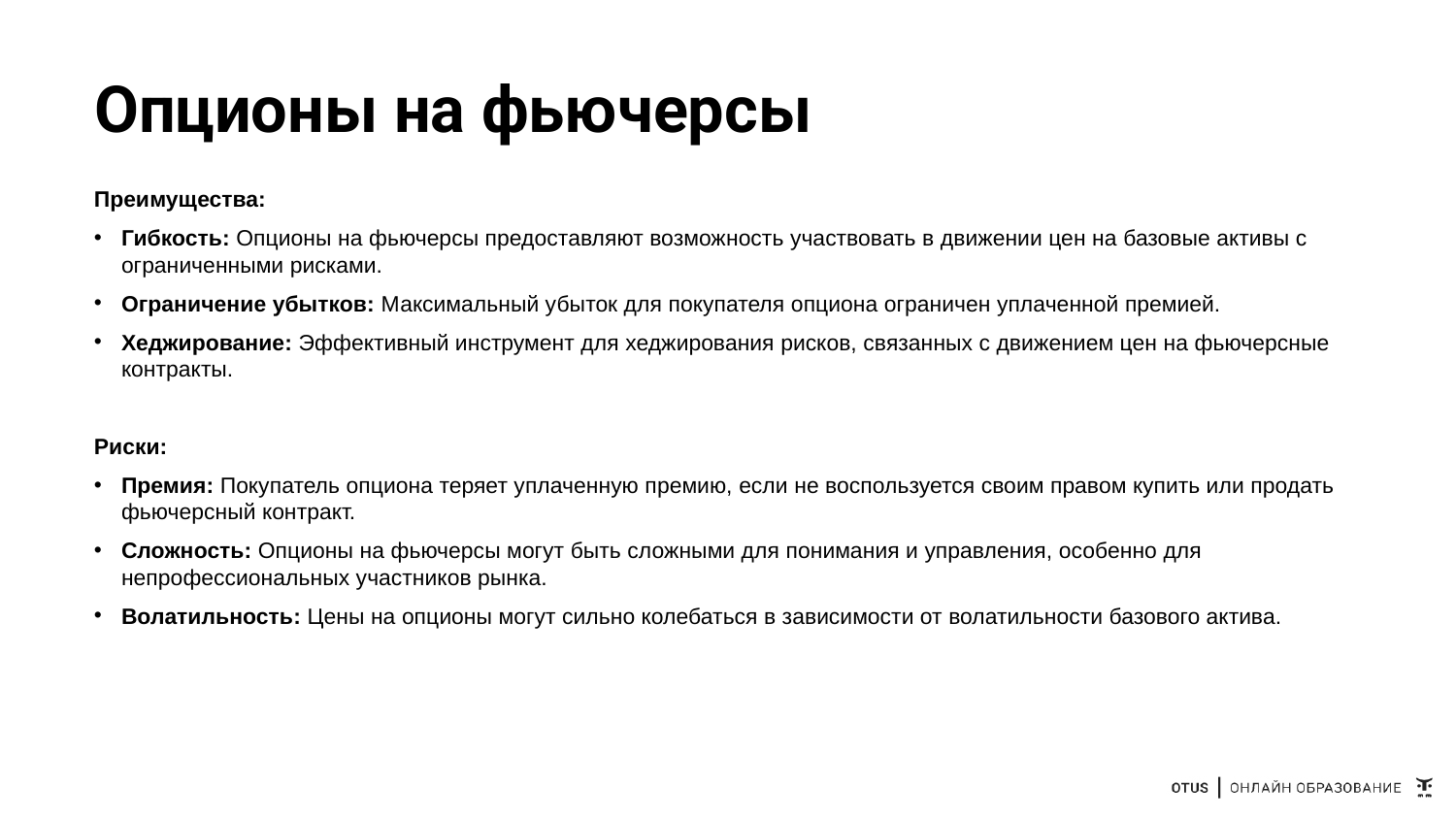

# Опционы на фьючерсы
Преимущества:
Гибкость: Опционы на фьючерсы предоставляют возможность участвовать в движении цен на базовые активы с ограниченными рисками.
Ограничение убытков: Максимальный убыток для покупателя опциона ограничен уплаченной премией.
Хеджирование: Эффективный инструмент для хеджирования рисков, связанных с движением цен на фьючерсные контракты.

Риски:
Премия: Покупатель опциона теряет уплаченную премию, если не воспользуется своим правом купить или продать фьючерсный контракт.
Сложность: Опционы на фьючерсы могут быть сложными для понимания и управления, особенно для непрофессиональных участников рынка.
Волатильность: Цены на опционы могут сильно колебаться в зависимости от волатильности базового актива.